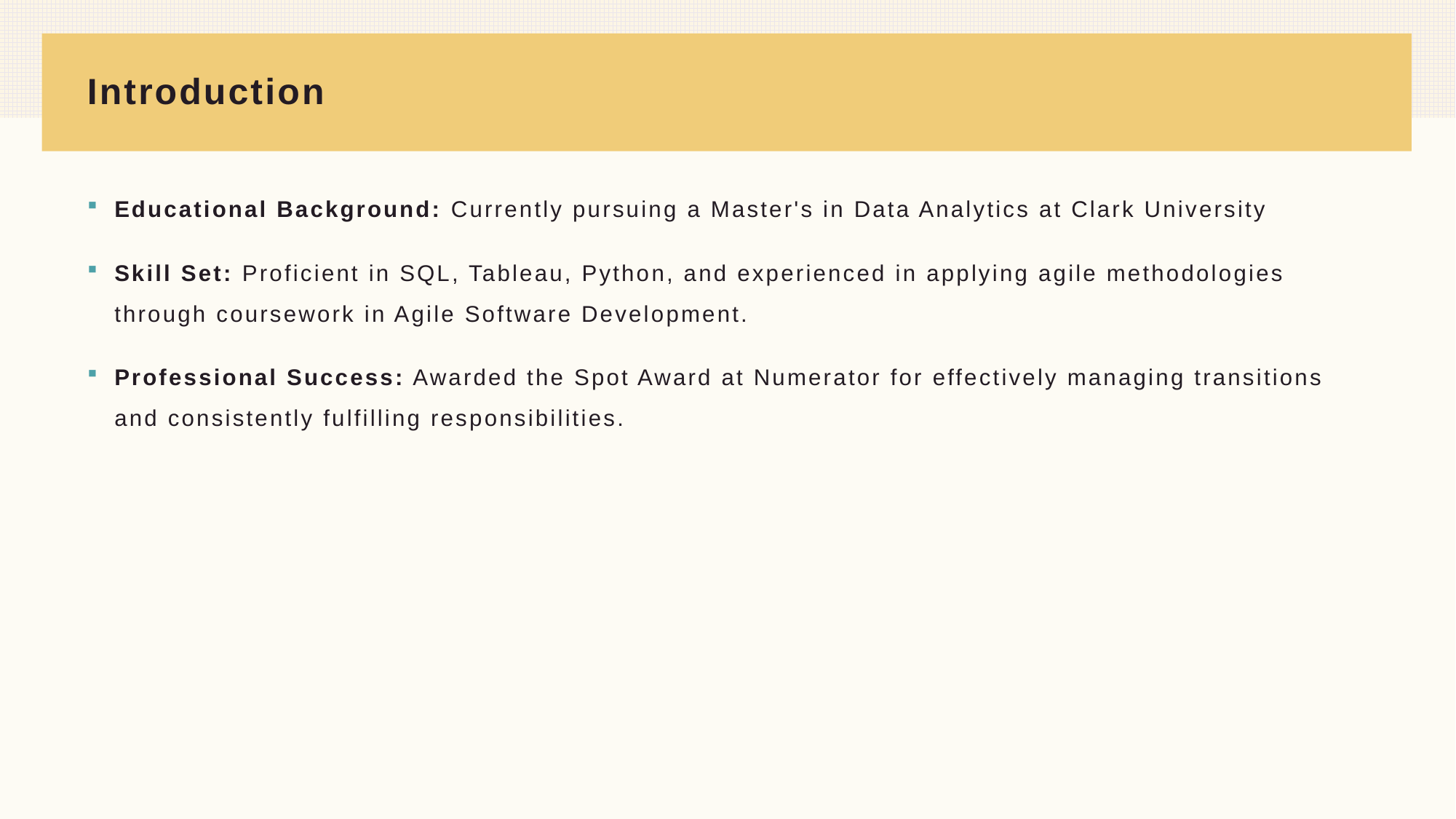

# Introduction
Educational Background: Currently pursuing a Master's in Data Analytics at Clark University
Skill Set: Proficient in SQL, Tableau, Python, and experienced in applying agile methodologies through coursework in Agile Software Development.
Professional Success: Awarded the Spot Award at Numerator for effectively managing transitions and consistently fulfilling responsibilities.